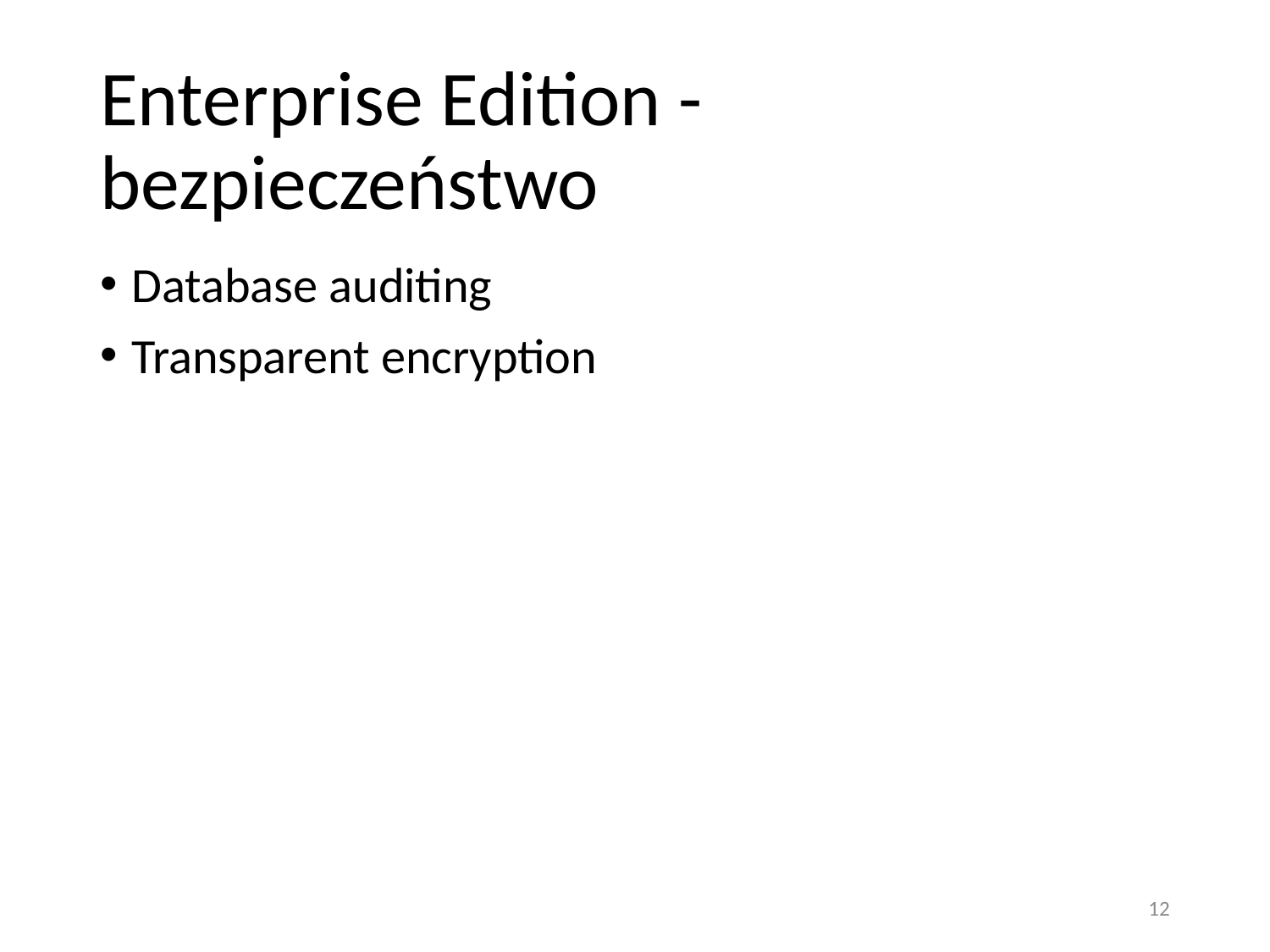

# Enterprise Edition - bezpieczeństwo
Database auditing
Transparent encryption

12